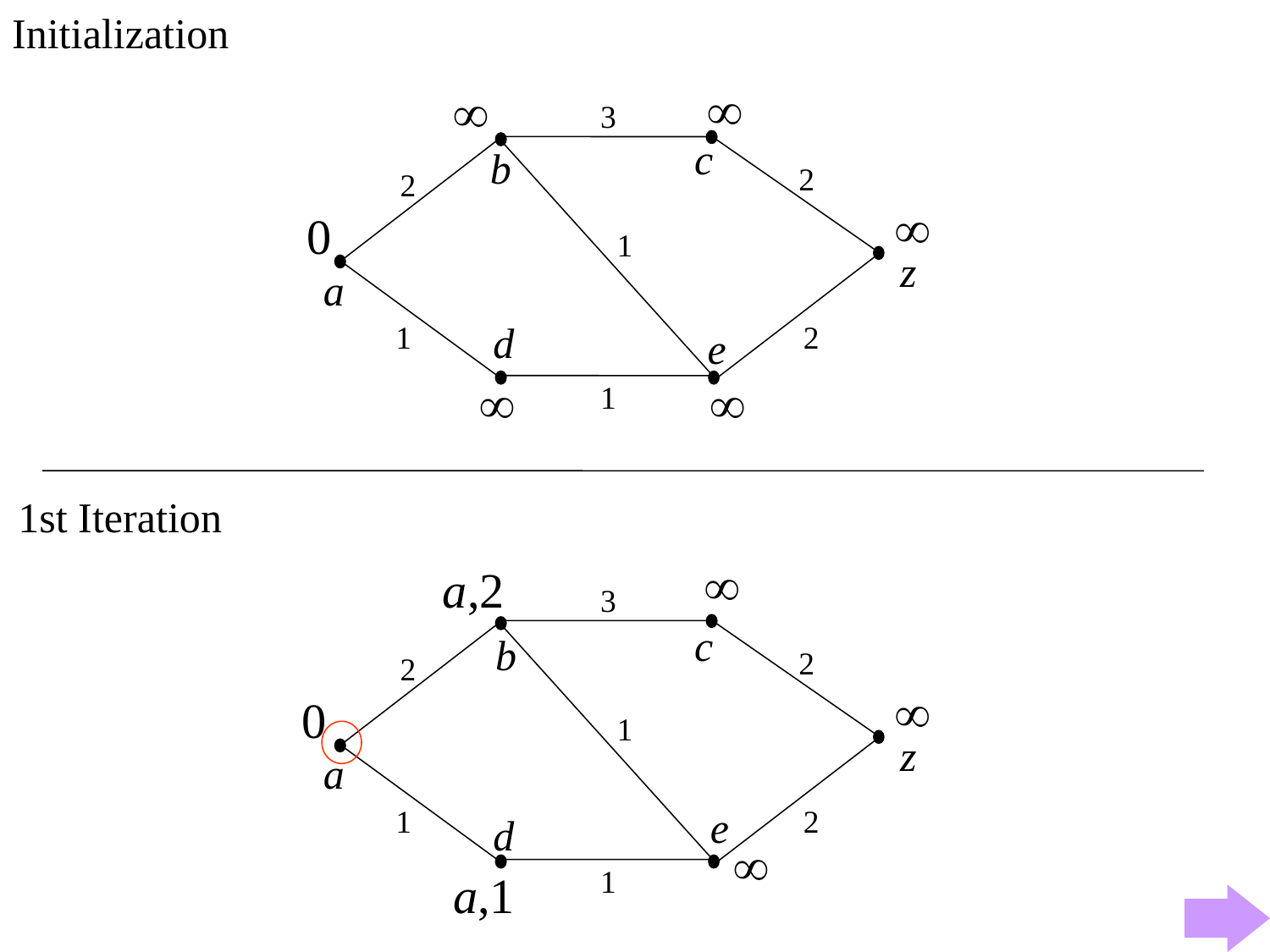

Initialization
∞
∞
3
c

b

2
2
∞
0
1
 z

a

d
1
2
e
∞
∞

1

1st Iteration
∞
a,2
3
c

b

2
2
∞
0
1

 z

a

e
1
2
d
∞
a,1

1